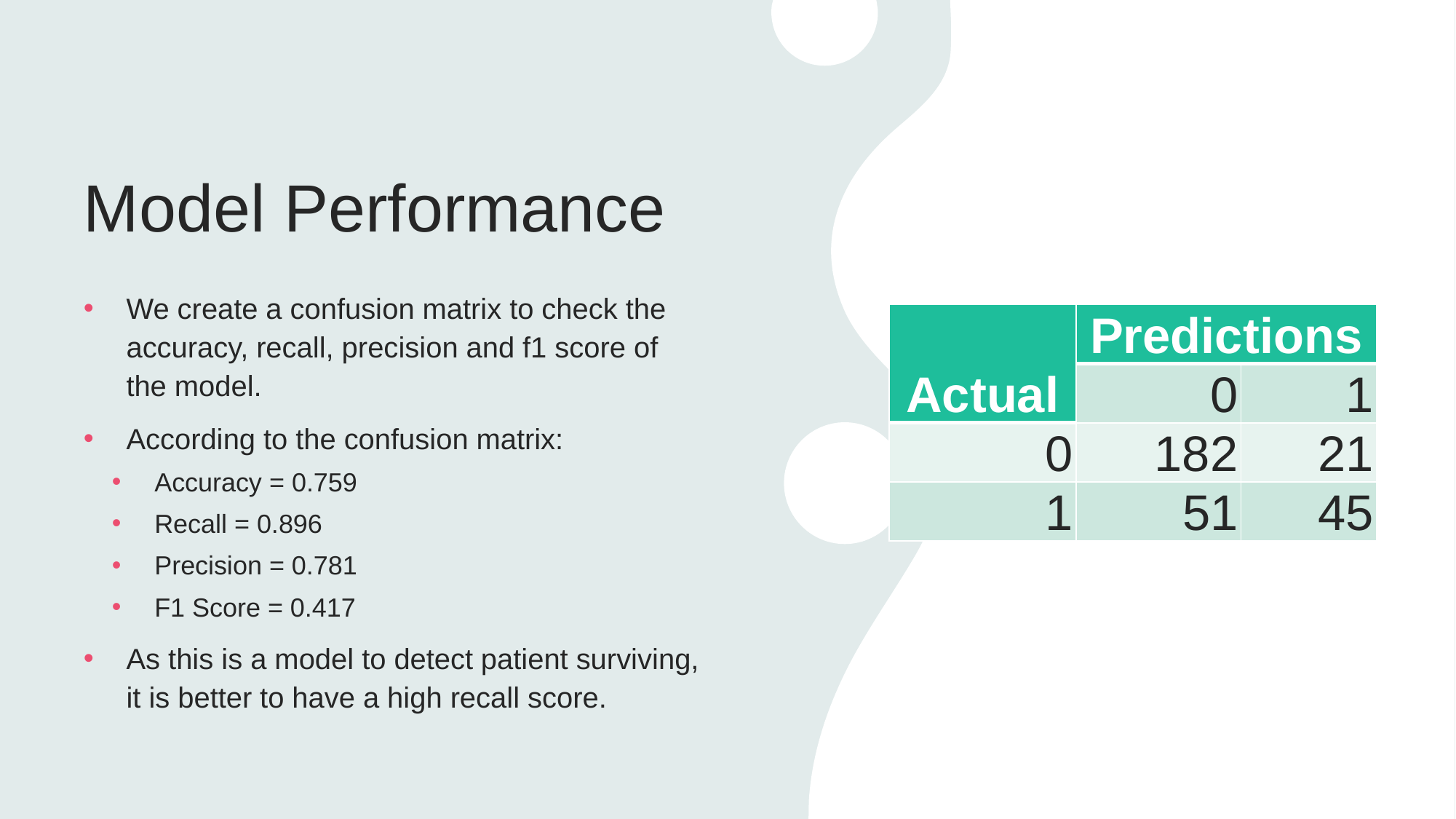

# Model Performance
We create a confusion matrix to check the accuracy, recall, precision and f1 score of the model.
According to the confusion matrix:
Accuracy = 0.759
Recall = 0.896
Precision = 0.781
F1 Score = 0.417
As this is a model to detect patient surviving, it is better to have a high recall score.

| Actual | Predictions |  |
| --- | --- | --- |
|  | 0 | 1 |
| 0 | 182 | 21 |
| 1 | 51 | 45 |